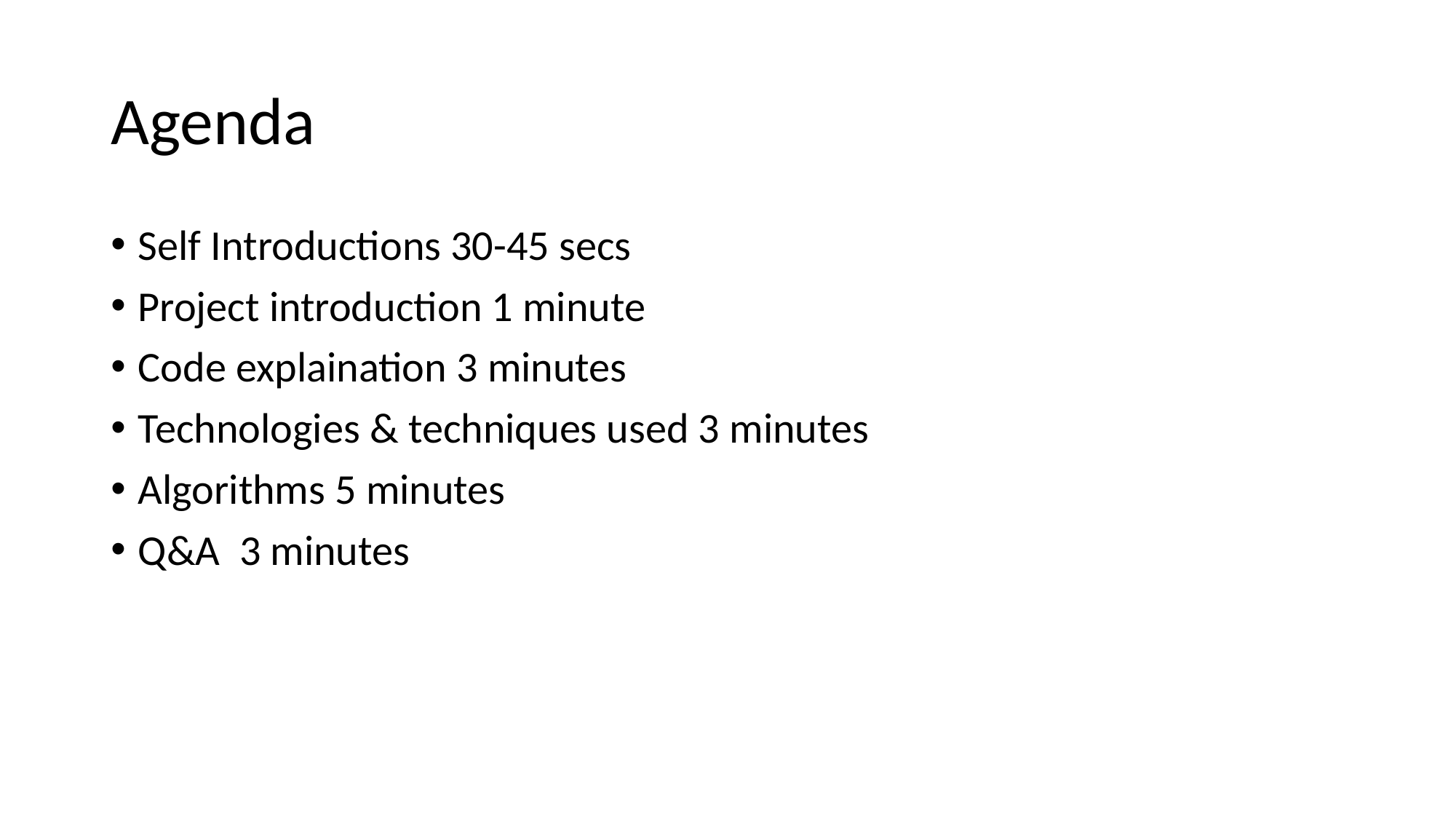

# Agenda
Self Introductions 30-45 secs
Project introduction 1 minute
Code explaination 3 minutes
Technologies & techniques used 3 minutes
Algorithms 5 minutes
Q&A  3 minutes